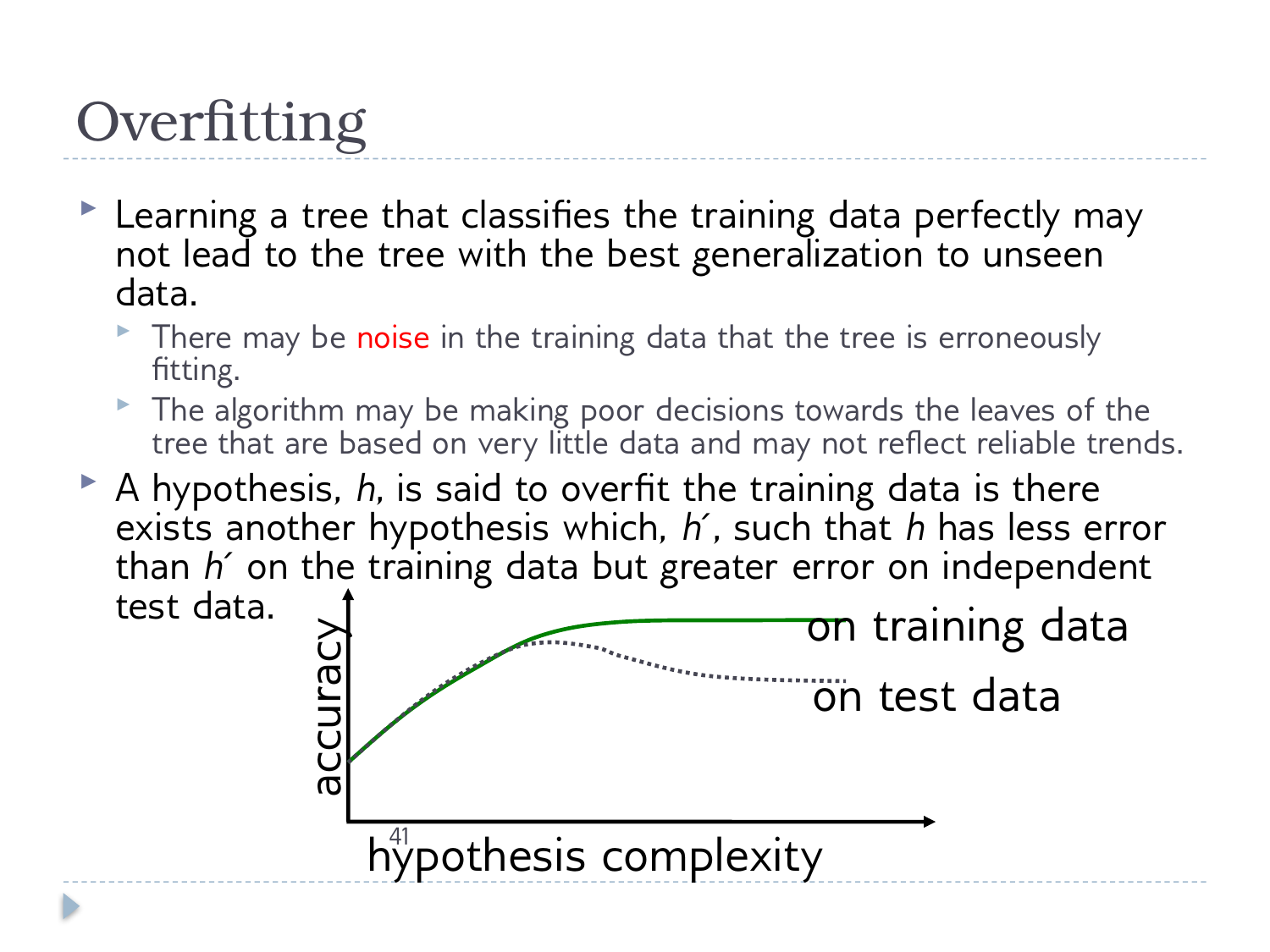

# Overfitting
Learning a tree that classifies the training data perfectly may not lead to the tree with the best generalization to unseen data.
There may be noise in the training data that the tree is erroneously fitting.
The algorithm may be making poor decisions towards the leaves of the tree that are based on very little data and may not reflect reliable trends.
A hypothesis, h, is said to overfit the training data is there exists another hypothesis which, h´, such that h has less error than h´ on the training data but greater error on independent test data.
on training data

on test data
accuracy
41
hypothesis complexity